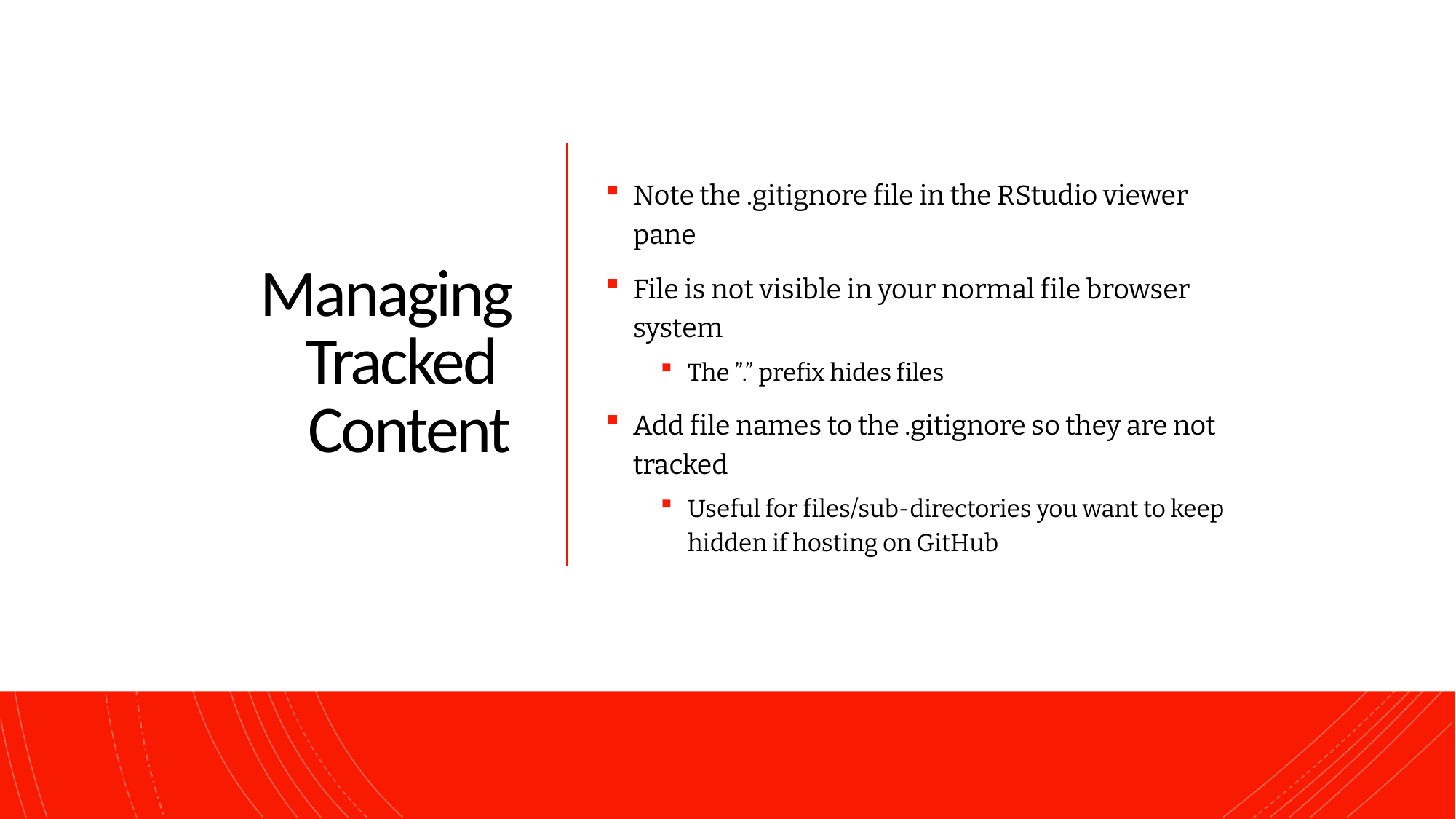

# Managing Tracked Content
Note the .gitignore file in the RStudio viewer pane
File is not visible in your normal file browser system
The ”.” prefix hides files
Add file names to the .gitignore so they are not tracked
Useful for files/sub-directories you want to keep hidden if hosting on GitHub